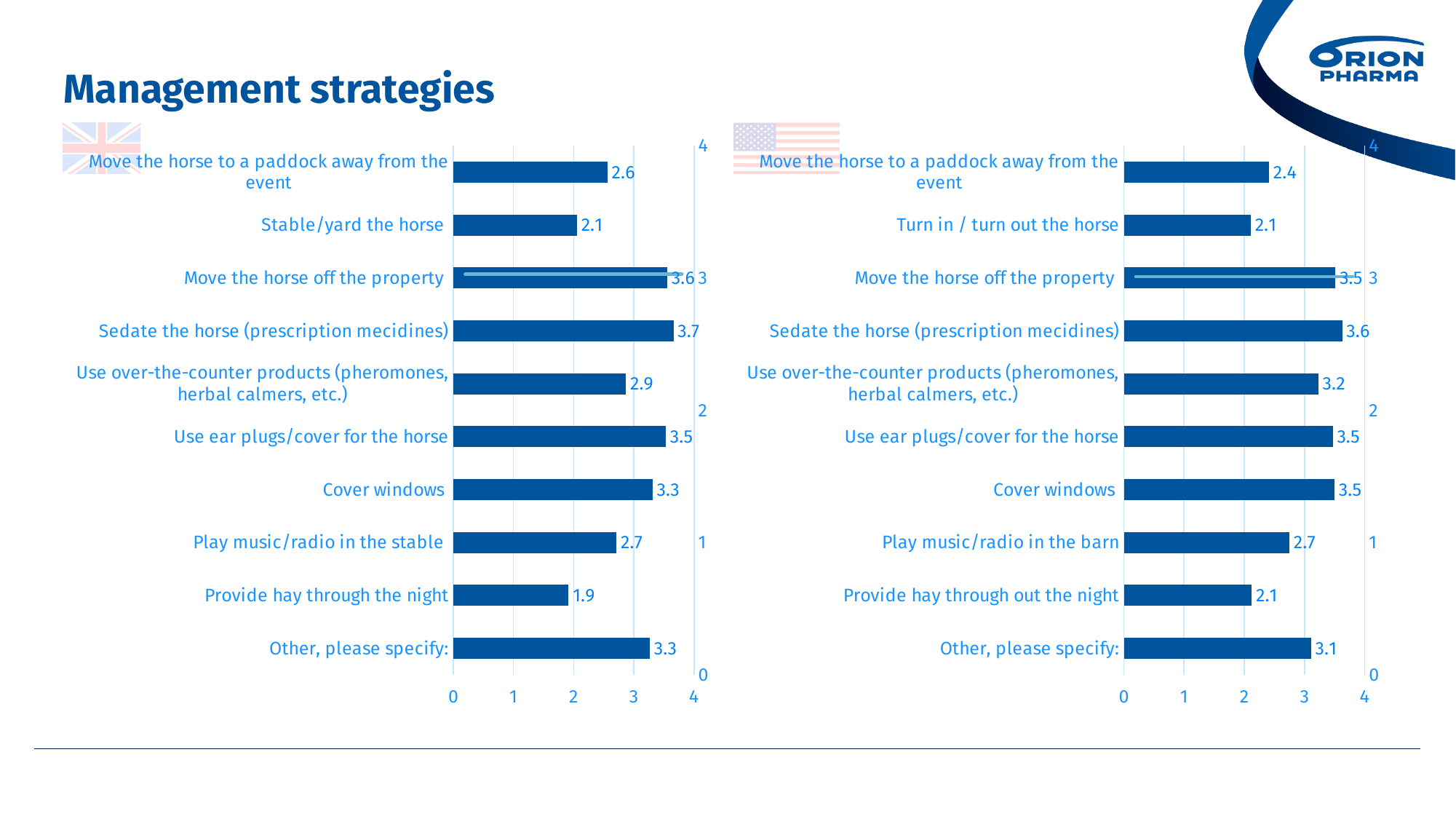

# Management strategies

### Chart

| Category | Please indicate if you have tried the following management strategies for your horse during noisy event such as firework displays in previous years and how effective the management strategy was. | Avg. |
|---|---|---|
| Move the horse to a paddock away from the event | 2.56201550387597 | 0.5 |
| Stable/yard the horse  | 2.05447470817121 | 1.5 |
| Move the horse off the property  | 3.55642023346303 | 2.5 |
| Sedate the horse (prescription mecidines) | 3.65891472868217 | 3.5 |
| Use over-the-counter products (pheromones, herbal calmers, etc.) | 2.86872586872587 | 4.5 |
| Use ear plugs/cover for the horse | 3.53100775193798 | 5.5 |
| Cover windows  | 3.3125 | 6.5 |
| Play music/radio in the stable  | 2.71153846153846 | 7.5 |
| Provide hay through the night | 1.91699604743083 | 8.5 |
| Other, please specify: | 3.26724137931034 | 9.5 |

### Chart

| Category | Please indicate if you have tried the following management strategies for your horse during noisy events such as firework displays in previous years and how effective the management strategy was. | Avg. |
|---|---|---|
| Move the horse to a paddock away from the event | 2.41221374045802 | 0.5 |
| Turn in / turn out the horse | 2.10769230769231 | 1.5 |
| Move the horse off the property  | 3.51538461538462 | 2.5 |
| Sedate the horse (prescription mecidines) | 3.62595419847328 | 3.5 |
| Use over-the-counter products (pheromones, herbal calmers, etc.) | 3.22900763358779 | 4.5 |
| Use ear plugs/cover for the horse | 3.46923076923077 | 5.5 |
| Cover windows  | 3.5 | 6.5 |
| Play music/radio in the barn | 2.74809160305344 | 7.5 |
| Provide hay through out the night | 2.12213740458015 | 8.5 |
| Other, please specify: | 3.109375 | 9.5 |